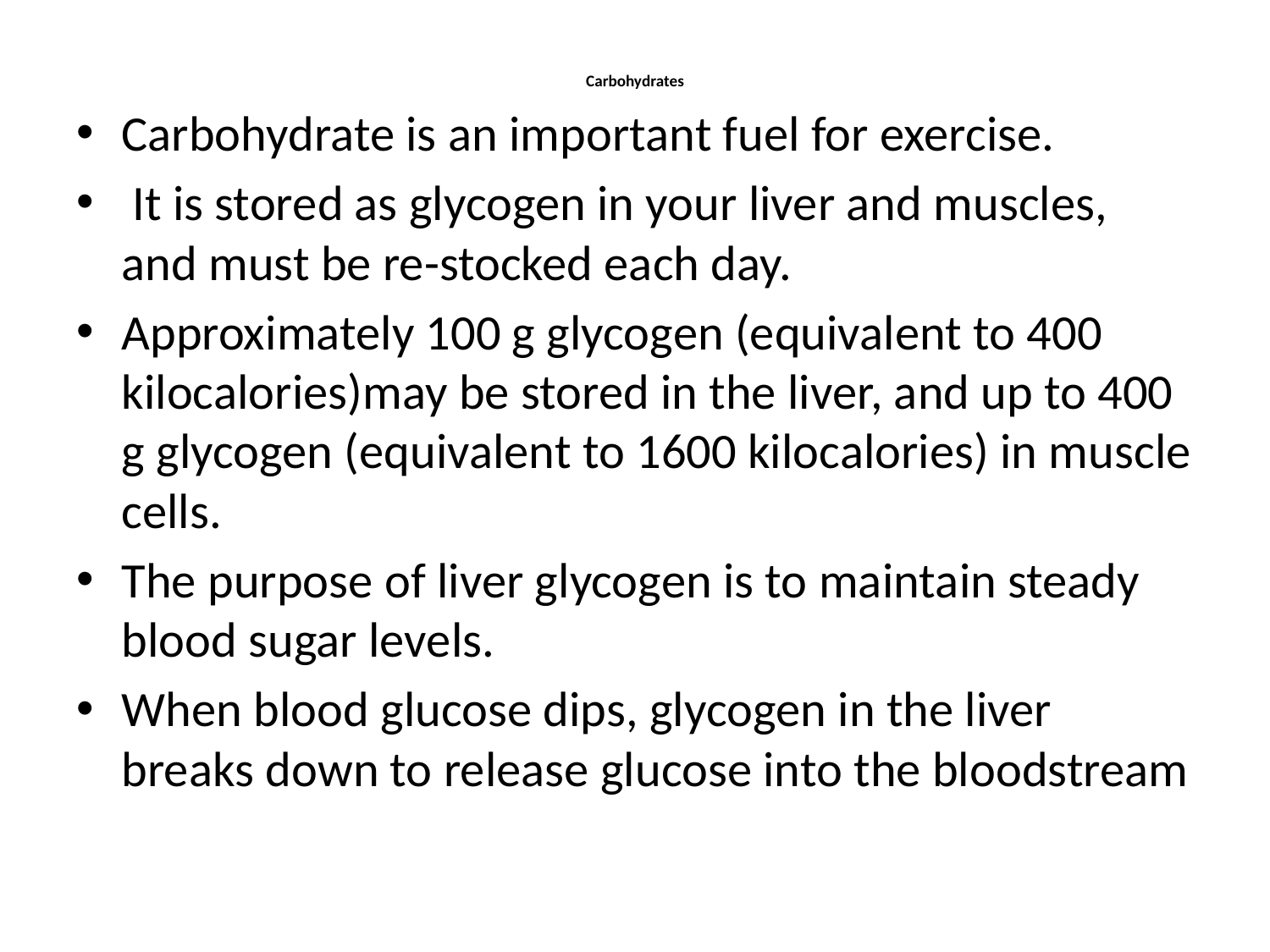

# Carbohydrates
Carbohydrate is an important fuel for exercise.
 It is stored as glycogen in your liver and muscles, and must be re-stocked each day.
Approximately 100 g glycogen (equivalent to 400 kilocalories)may be stored in the liver, and up to 400 g glycogen (equivalent to 1600 kilocalories) in muscle cells.
The purpose of liver glycogen is to maintain steady blood sugar levels.
When blood glucose dips, glycogen in the liver breaks down to release glucose into the bloodstream